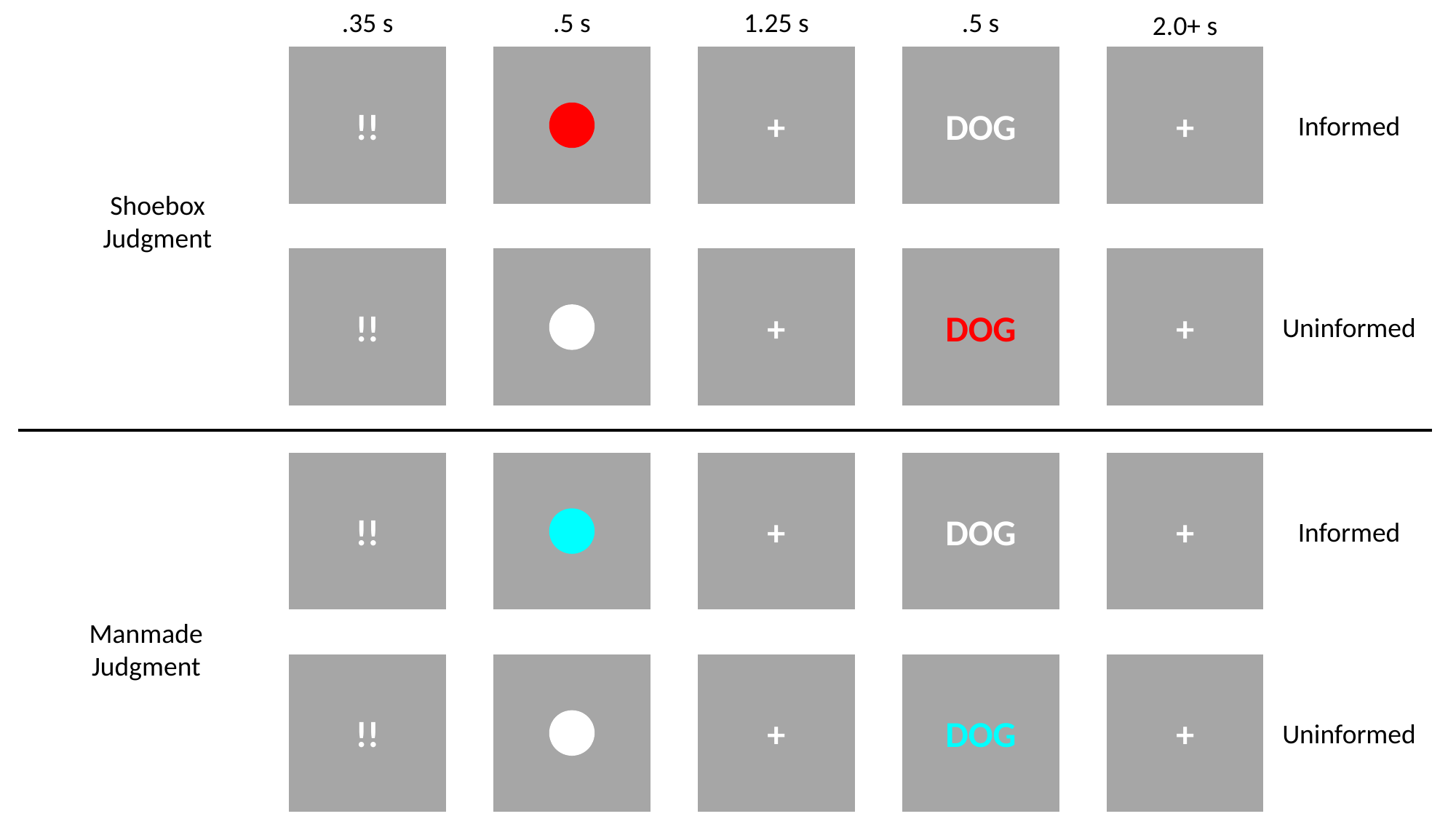

.35 s
.5 s
.5 s
1.25 s
2.0+ s
!!

+
DOG
+

Informed
Shoebox Judgment
!!

+
DOG
+

Uninformed
!!

+
DOG
+

Informed
Manmade
Judgment
!!

+
DOG
+
Uninformed